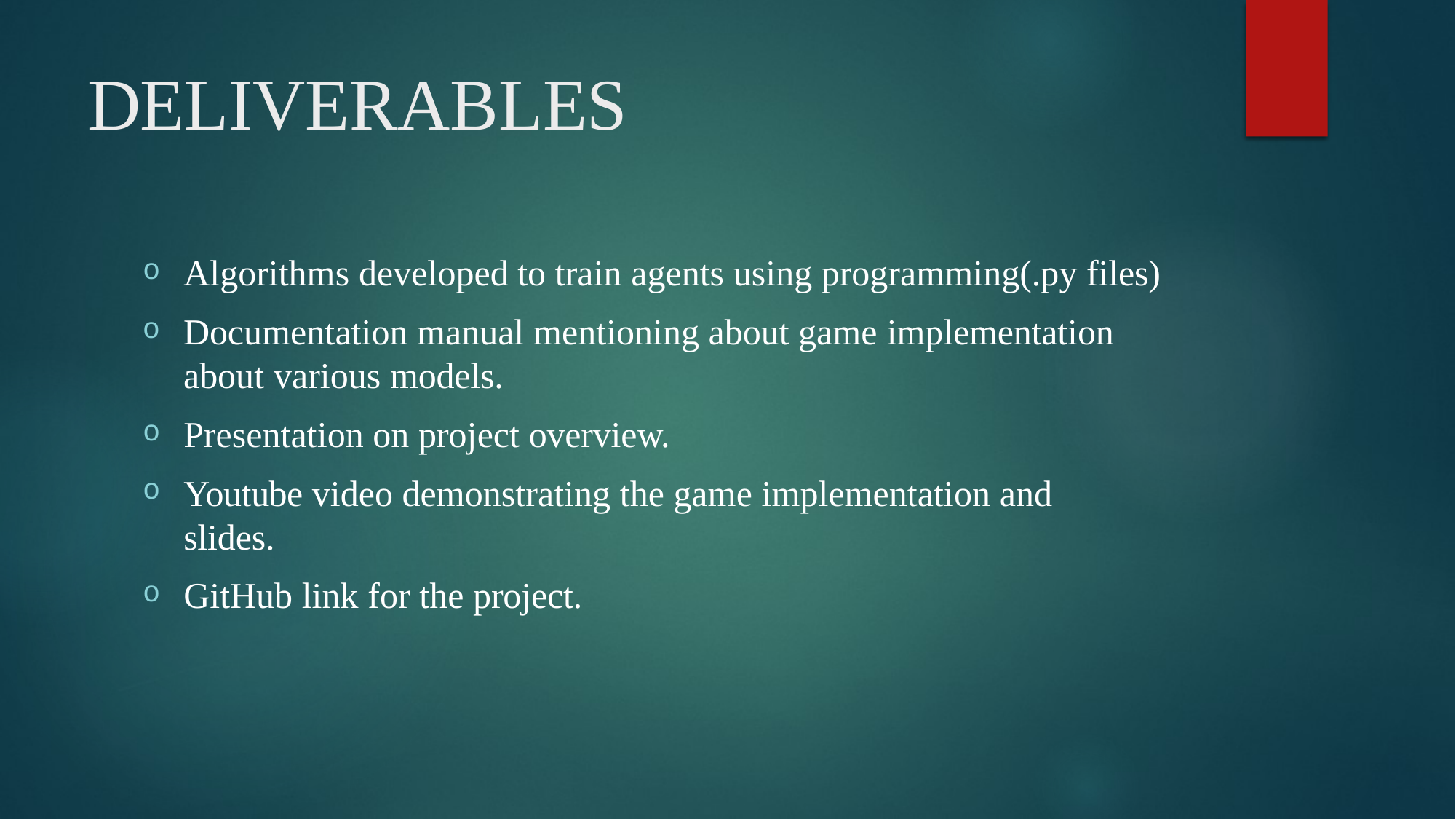

# DELIVERABLES
Algorithms developed to train agents using programming(.py files)
Documentation manual mentioning about game implementation about various models.
Presentation on project overview.
Youtube video demonstrating the game implementation and slides.
GitHub link for the project.